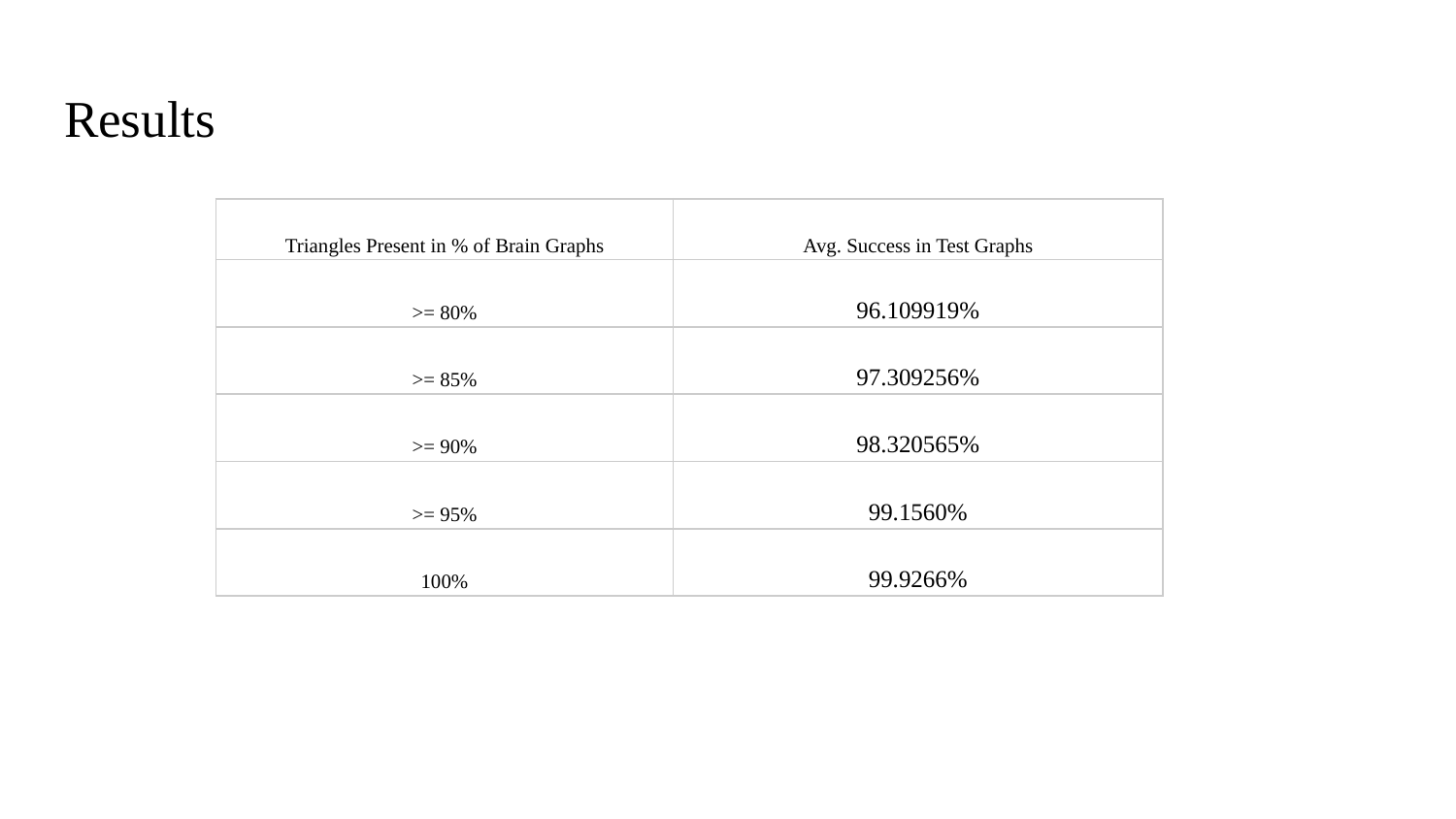

# Results

| Triangles Present in % of Brain Graphs | Avg. Success in Test Graphs |
| --- | --- |
| >= 80% | 96.109919% |
| >= 85% | 97.309256% |
| >= 90% | 98.320565% |
| >= 95% | 99.1560% |
| 100% | 99.9266% |